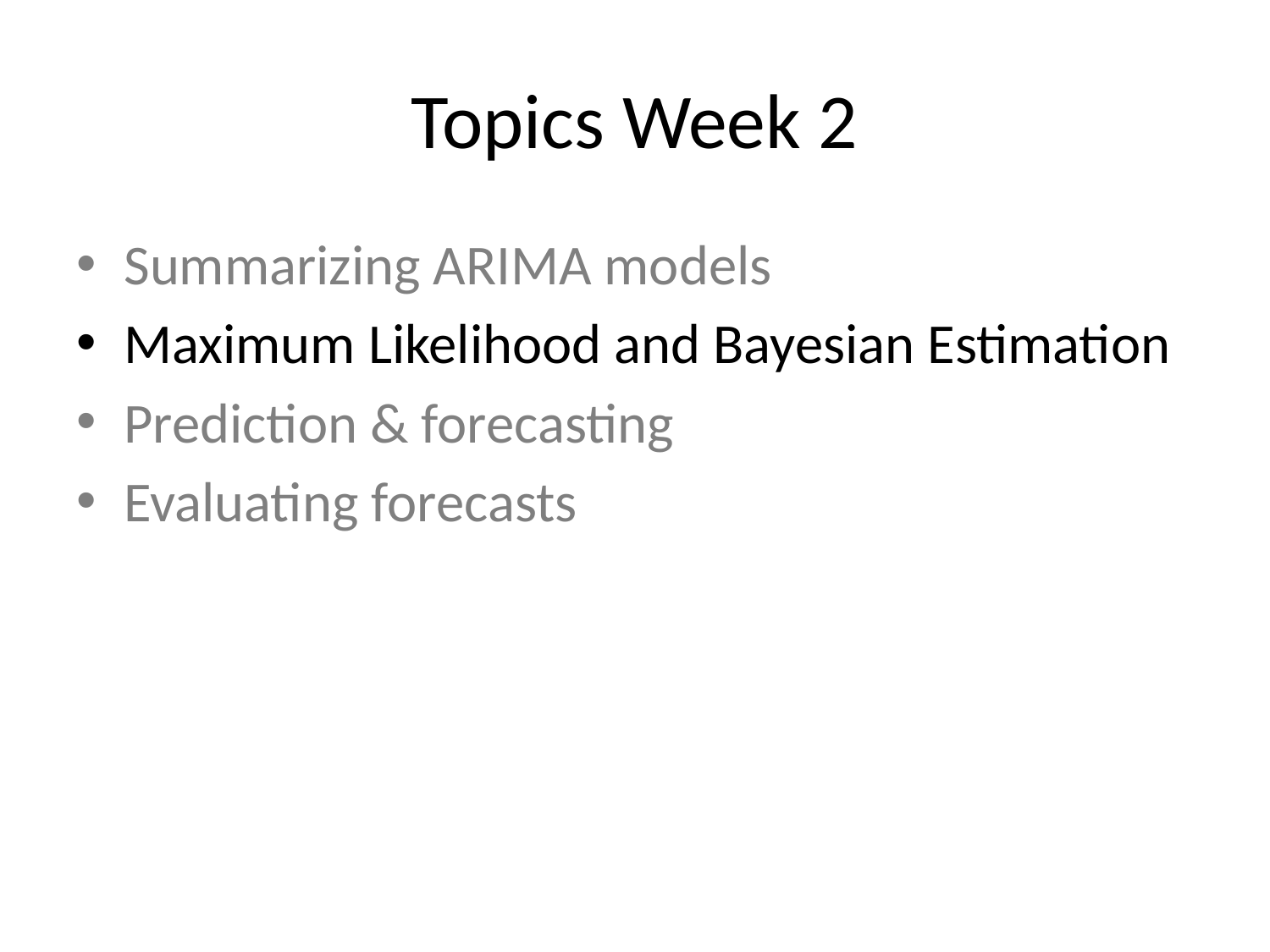

# Topics Week 2
Summarizing ARIMA models
Maximum Likelihood and Bayesian Estimation
Prediction & forecasting
Evaluating forecasts